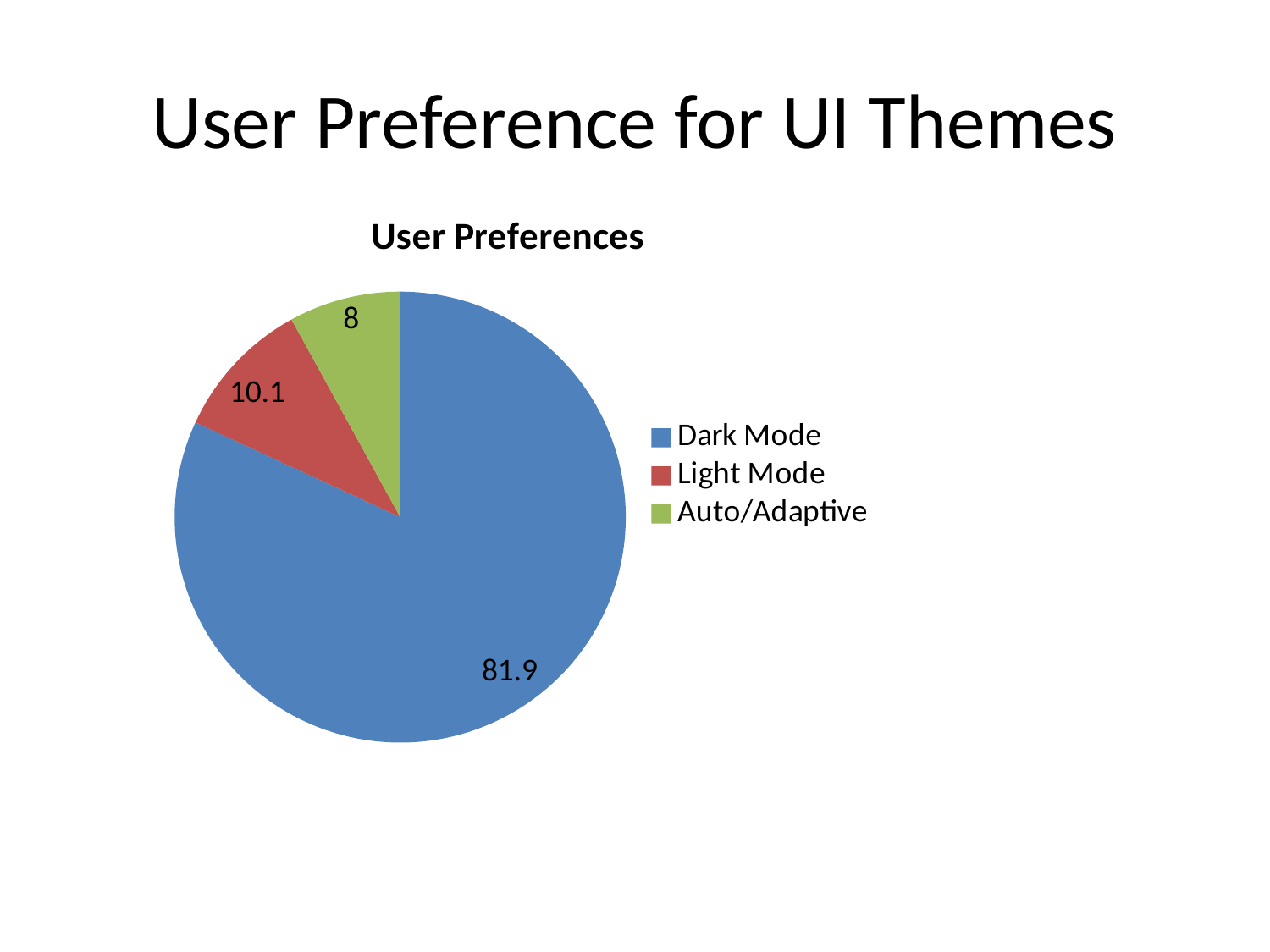

# User Preference for UI Themes

### Chart

| Category | User Preferences |
|---|---|
| Dark Mode | 81.9 |
| Light Mode | 10.1 |
| Auto/Adaptive | 8.0 |